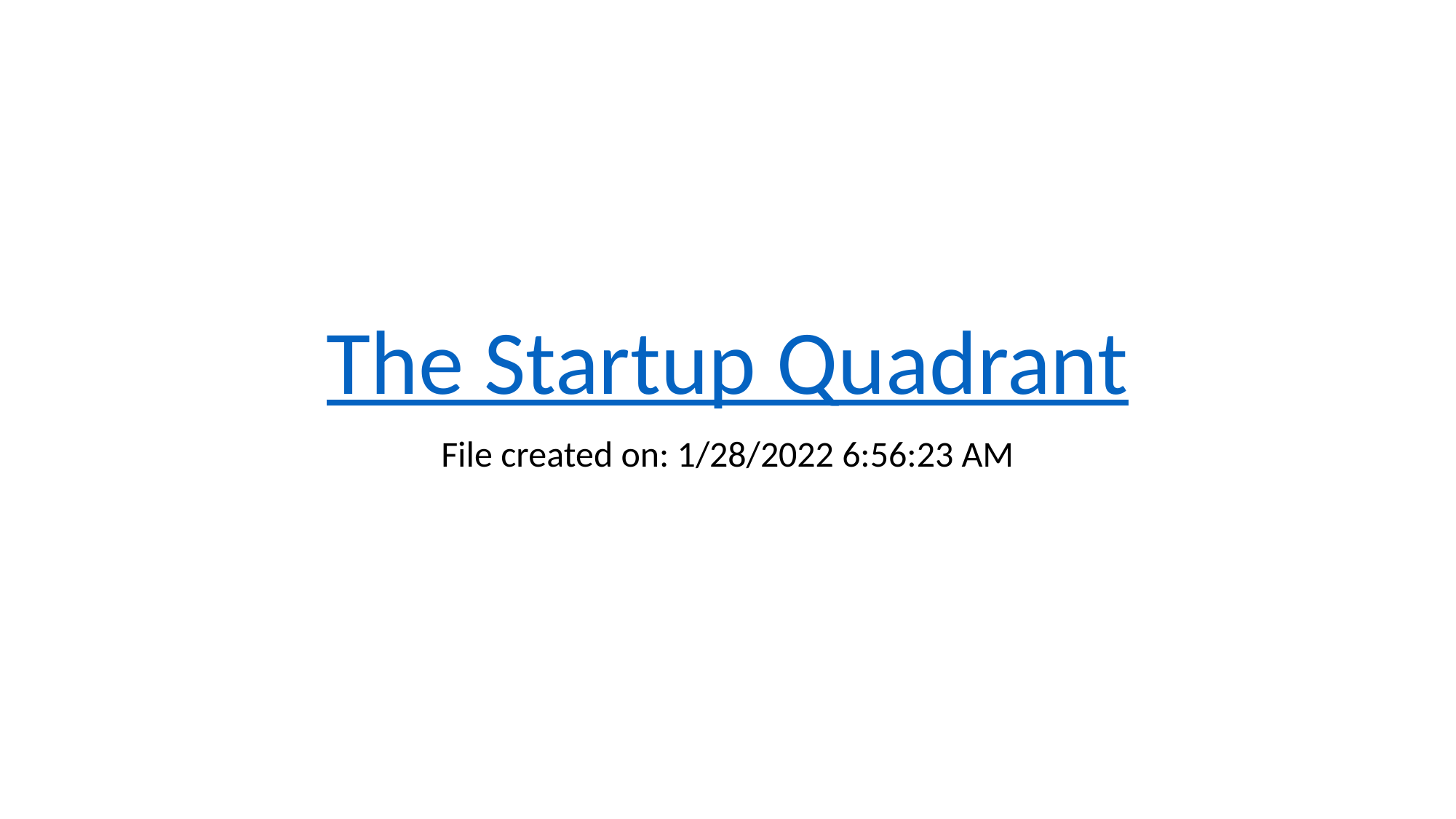

# The Startup Quadrant
File created on: 1/28/2022 6:56:23 AM